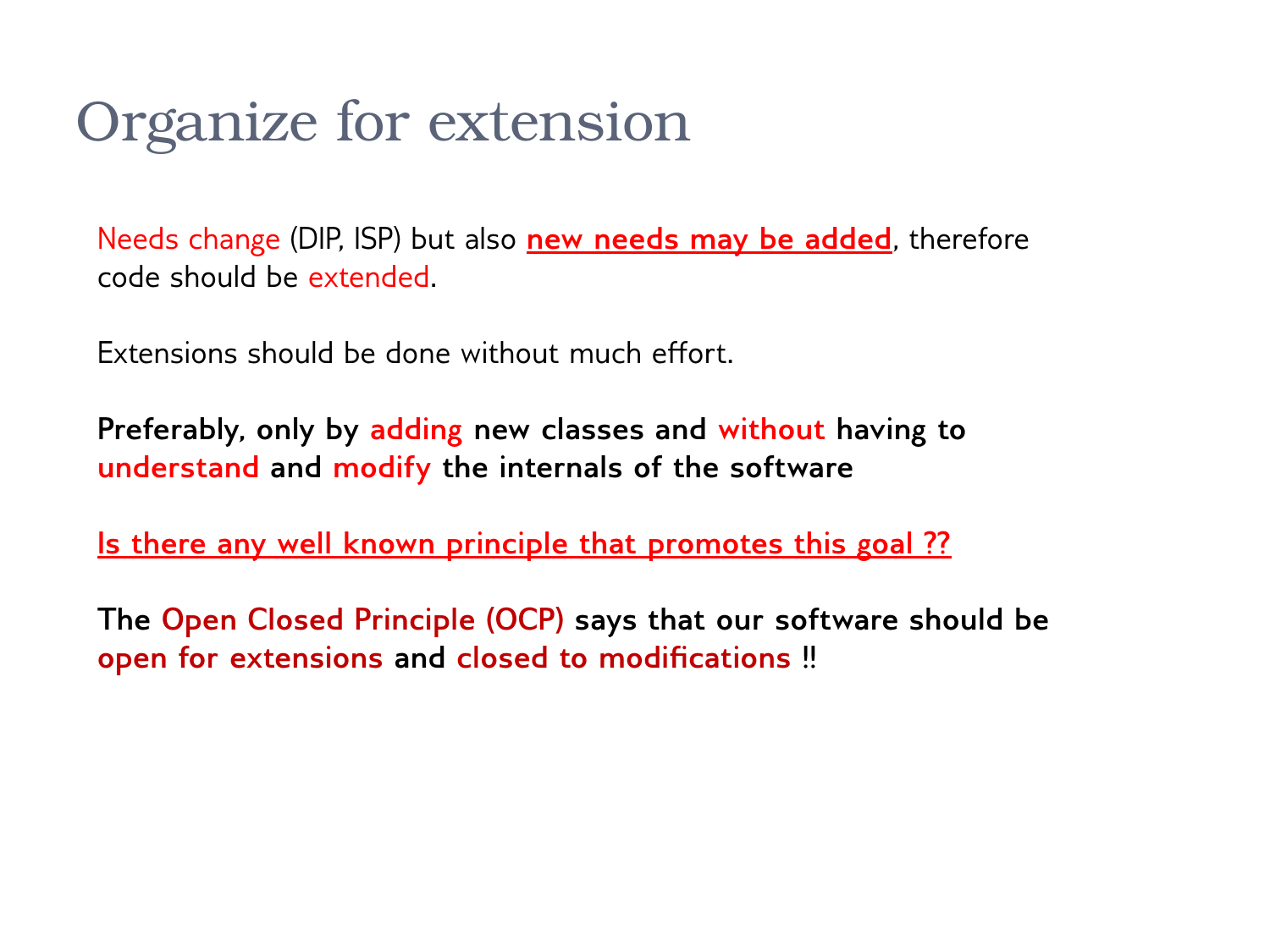

# Organize for extension
Needs change (DIP, ISP) but also new needs may be added, therefore code should be extended.

Extensions should be done without much effort.

Preferably, only by adding new classes and without having to understand and modify the internals of the software

Is there any well known principle that promotes this goal ??

The Open Closed Principle (OCP) says that our software should be open for extensions and closed to modifications !!